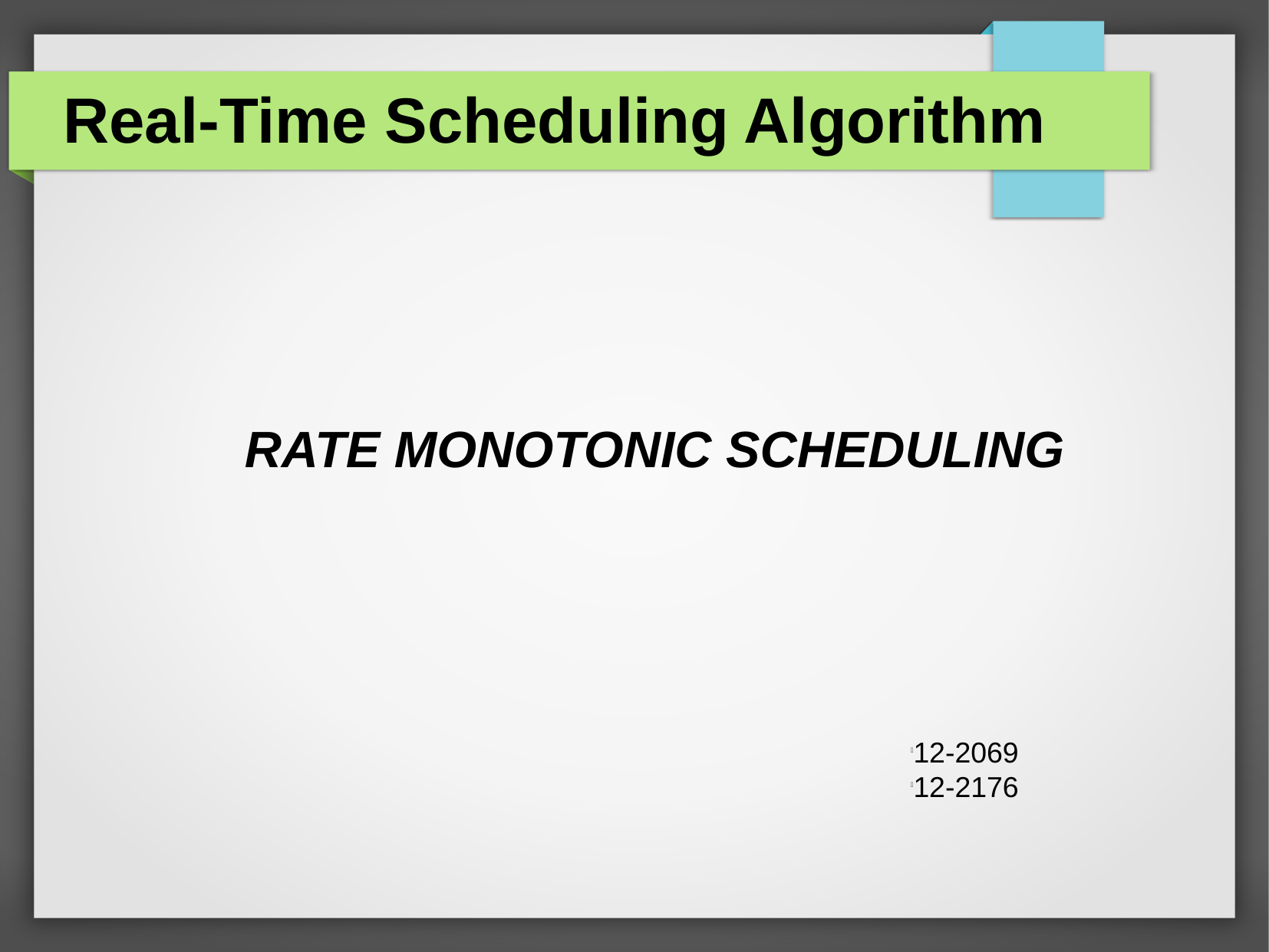

Real-Time Scheduling Algorithm
RATE MONOTONIC SCHEDULING
12-2069
12-2176